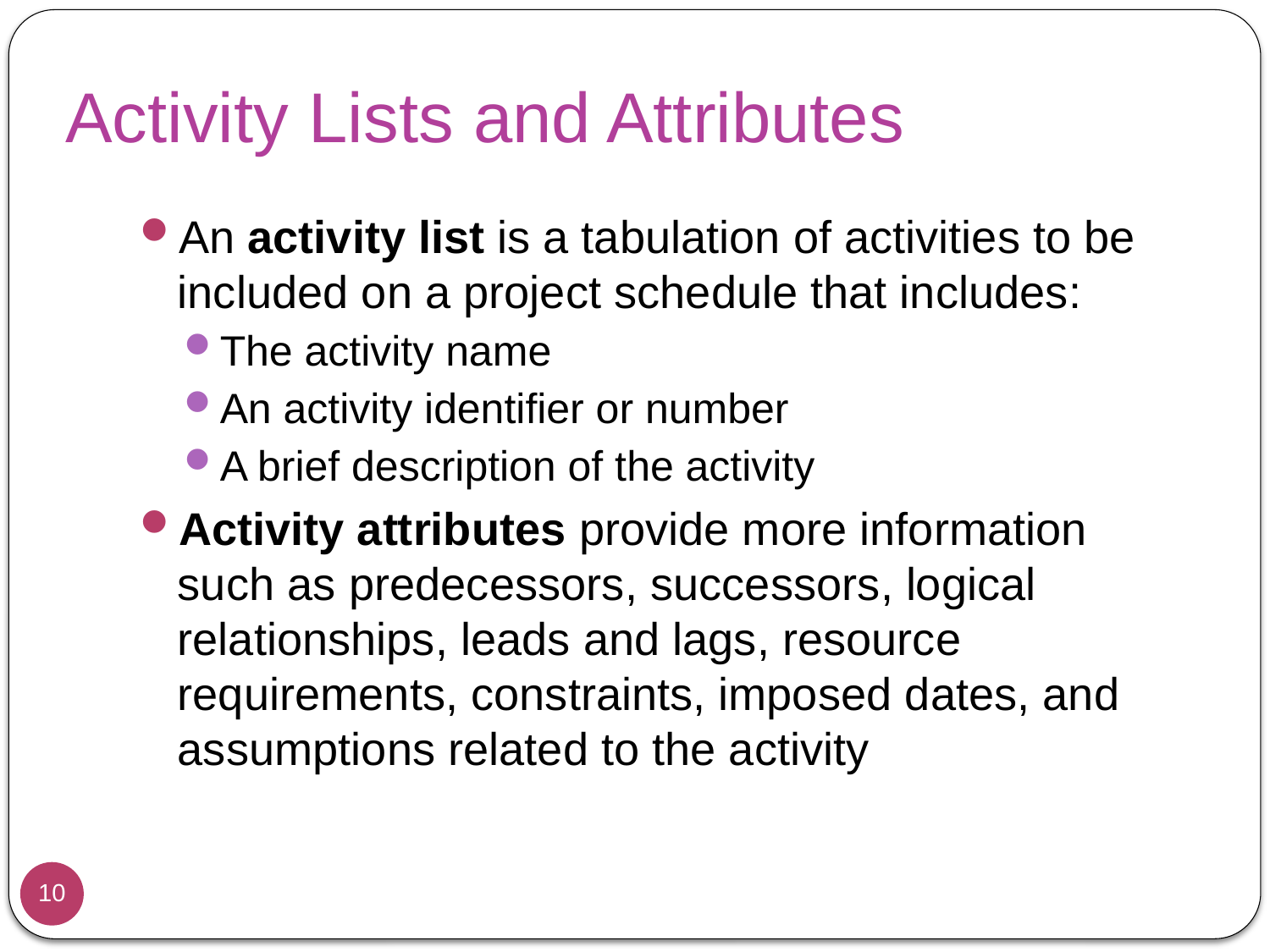

# Activity Lists and Attributes
An activity list is a tabulation of activities to be included on a project schedule that includes:
The activity name
An activity identifier or number
A brief description of the activity
Activity attributes provide more information such as predecessors, successors, logical relationships, leads and lags, resource requirements, constraints, imposed dates, and assumptions related to the activity

10